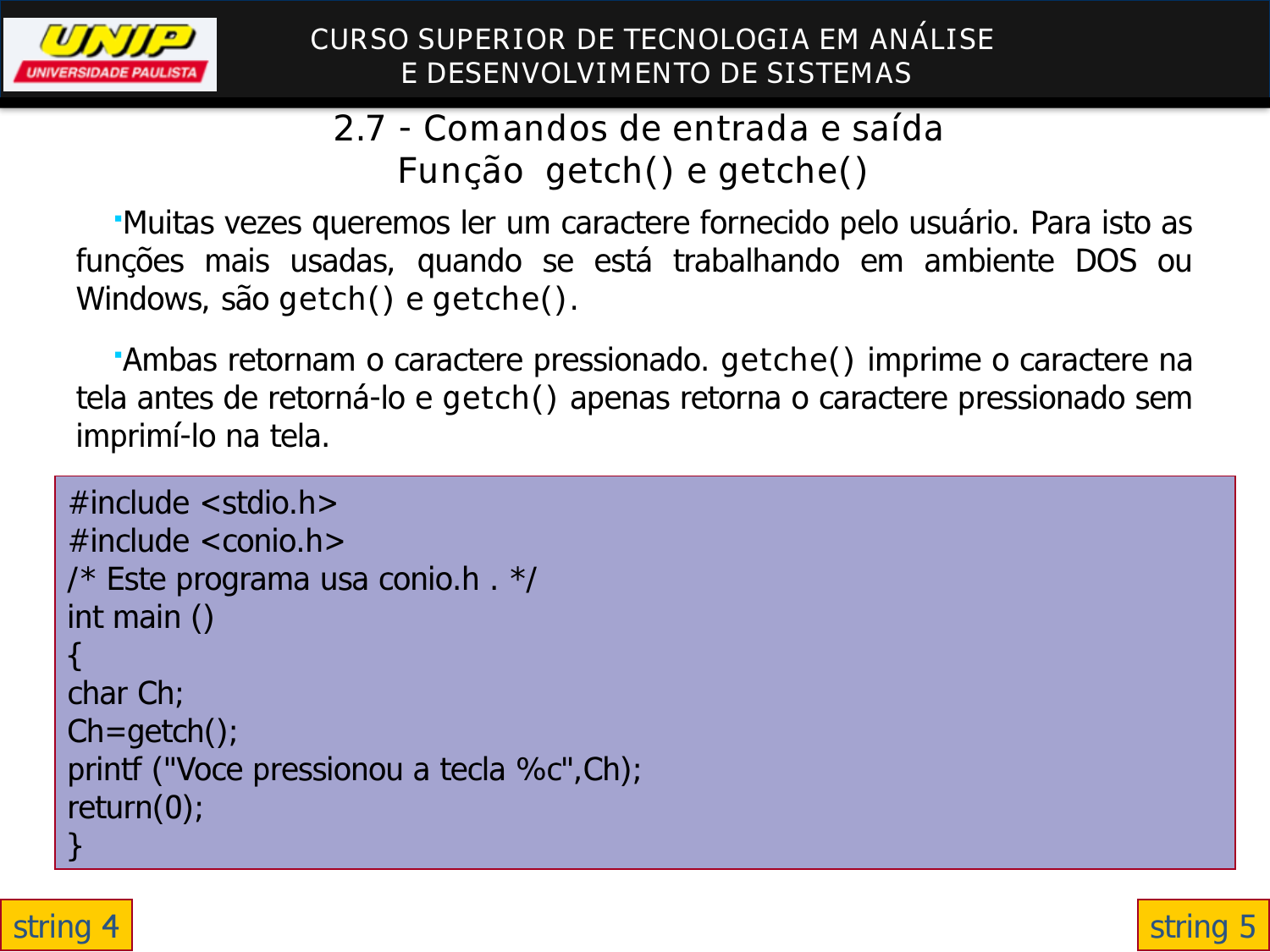

# 2.7 - Comandos de entrada e saída Função  getch() e getche()
Muitas vezes queremos ler um caractere fornecido pelo usuário. Para isto as funções mais usadas, quando se está trabalhando em ambiente DOS ou Windows, são getch() e getche().
Ambas retornam o caractere pressionado. getche() imprime o caractere na tela antes de retorná-lo e getch() apenas retorna o caractere pressionado sem imprimí-lo na tela.
Ambas as funções podem ser encontradas no arquivo de cabeçalho conio.h. Geralmente estas funções não estão disponíveis em ambiente Unix (compiladores cc e gcc), pois não fazem parte do padrão ANSI. (Exemplo 1)
#include <stdio.h>
#include <conio.h>
/* Este programa usa conio.h . */
int main ()
{
char Ch;
Ch=getch();
printf ("Voce pressionou a tecla %c",Ch);
return(0);
}
string 4
string 5